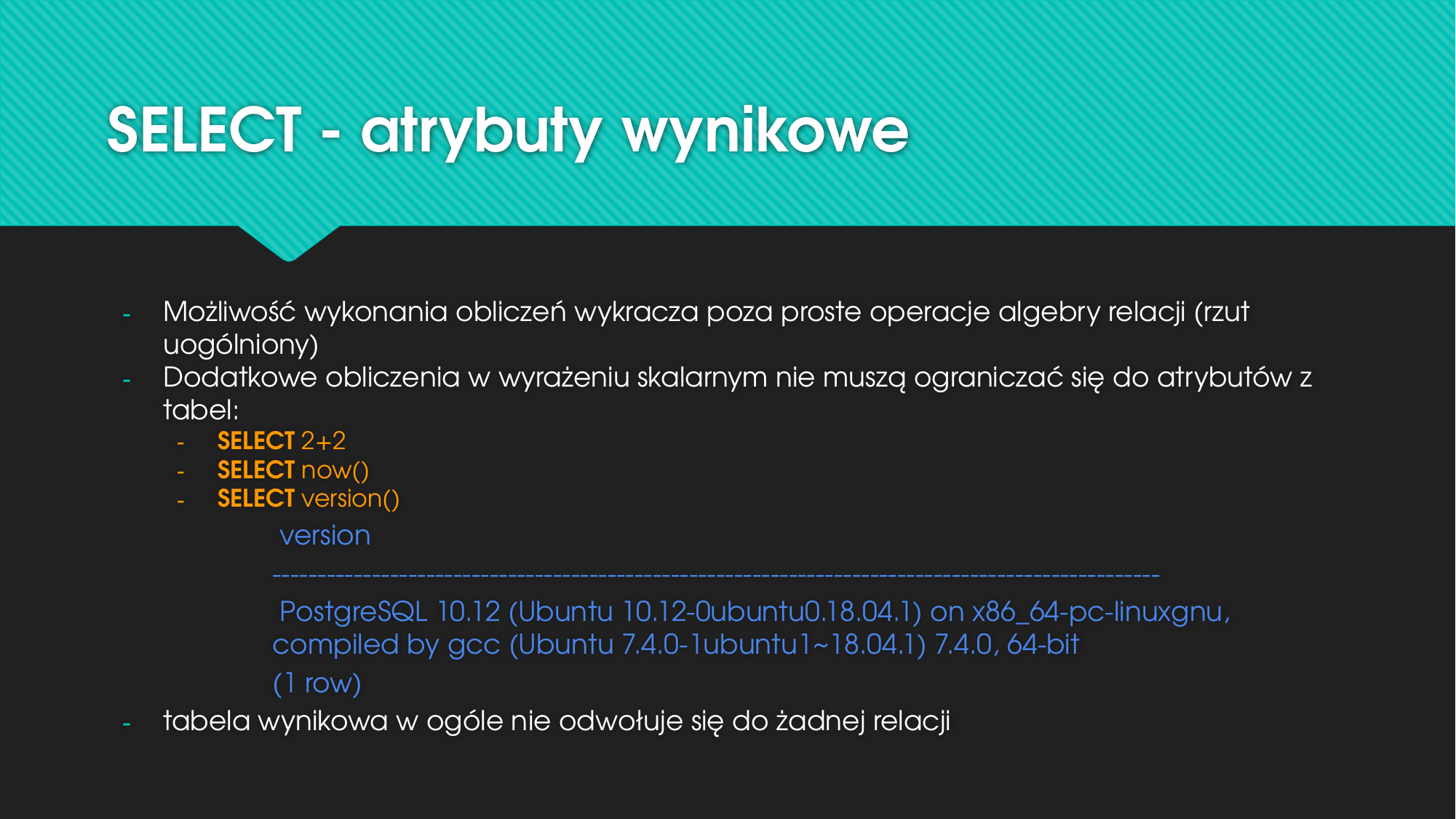

# SELECT - atrybuty wynikowe
Możliwość wykonania obliczeń wykracza poza proste operacje algebry relacji (rzut uogólniony)
Dodatkowe obliczenia w wyrażeniu skalarnym nie muszą ograniczać się do atrybutów z tabel:
SELECT 2+2
SELECT now()
SELECT version()
 version
--------------------------------------------------------------------------------------------------
 PostgreSQL 10.12 (Ubuntu 10.12-0ubuntu0.18.04.1) on x86_64-pc-linuxgnu, compiled by gcc (Ubuntu 7.4.0-1ubuntu1~18.04.1) 7.4.0, 64-bit
(1 row)
tabela wynikowa w ogóle nie odwołuje się do żadnej relacji